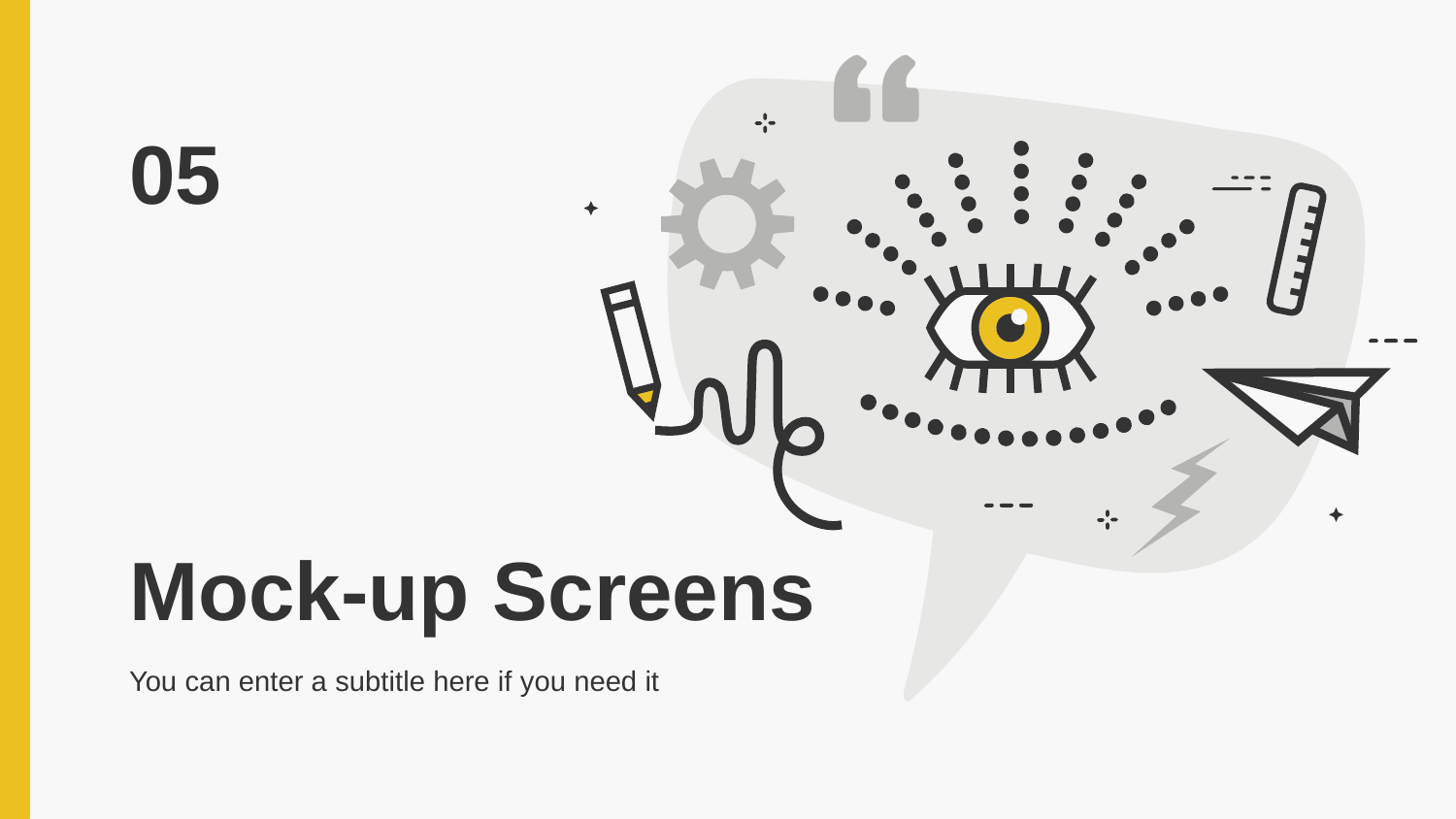

05
# Mock-up Screens
You can enter a subtitle here if you need it